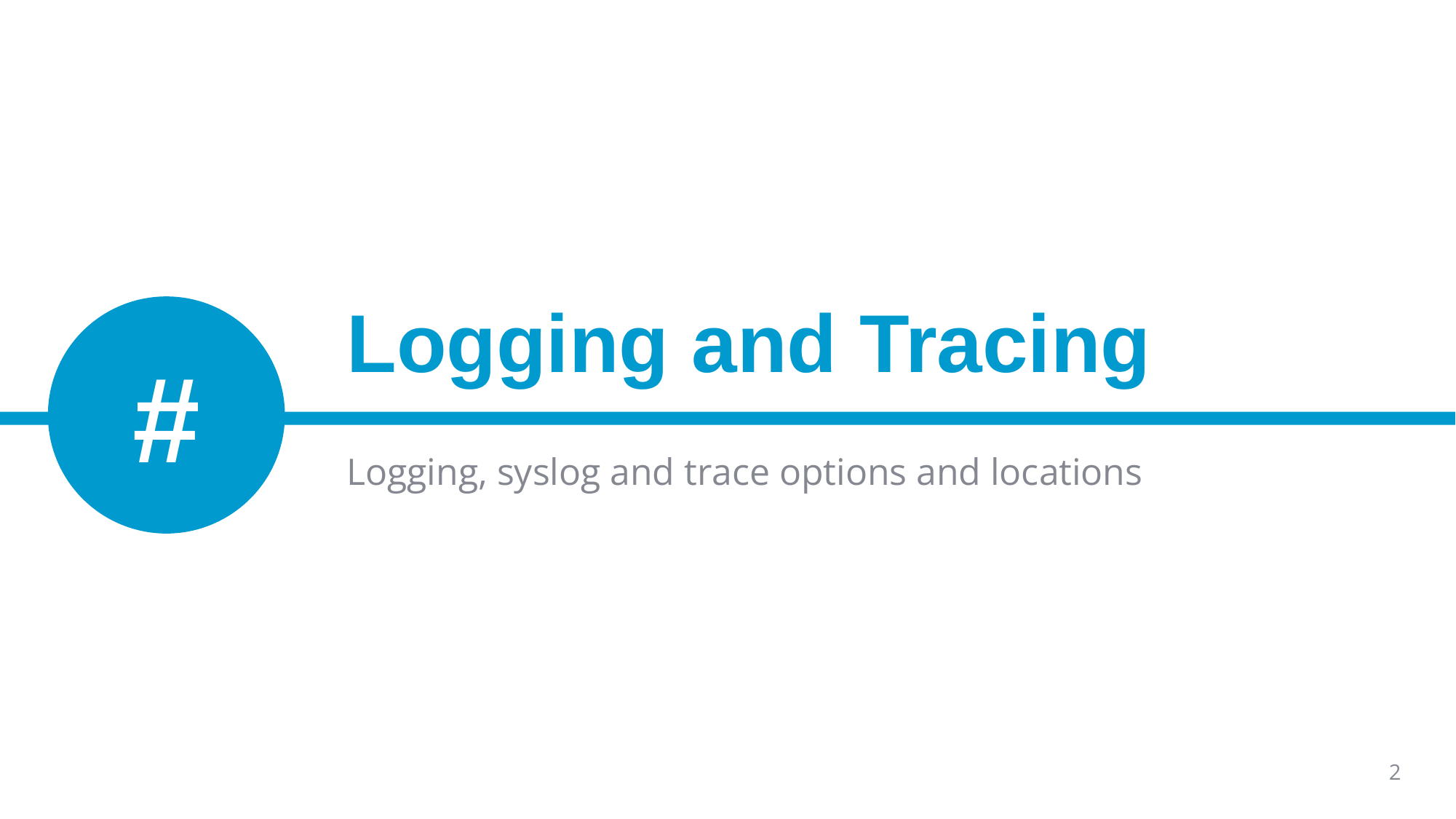

# Logging and Tracing

#

Logging, syslog and trace options and locations